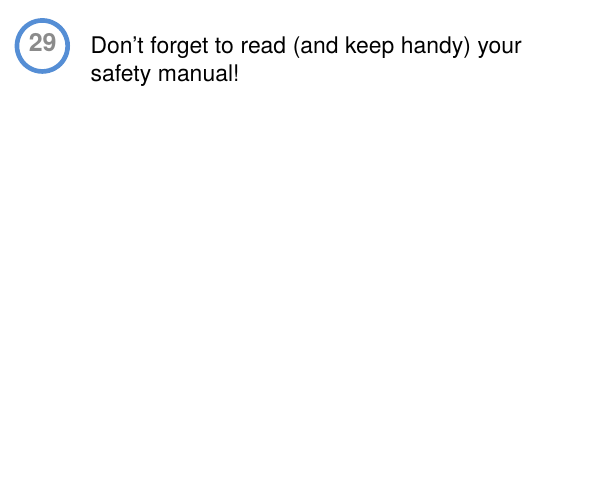

29
Don’t forget to read (and keep handy) your safety manual!